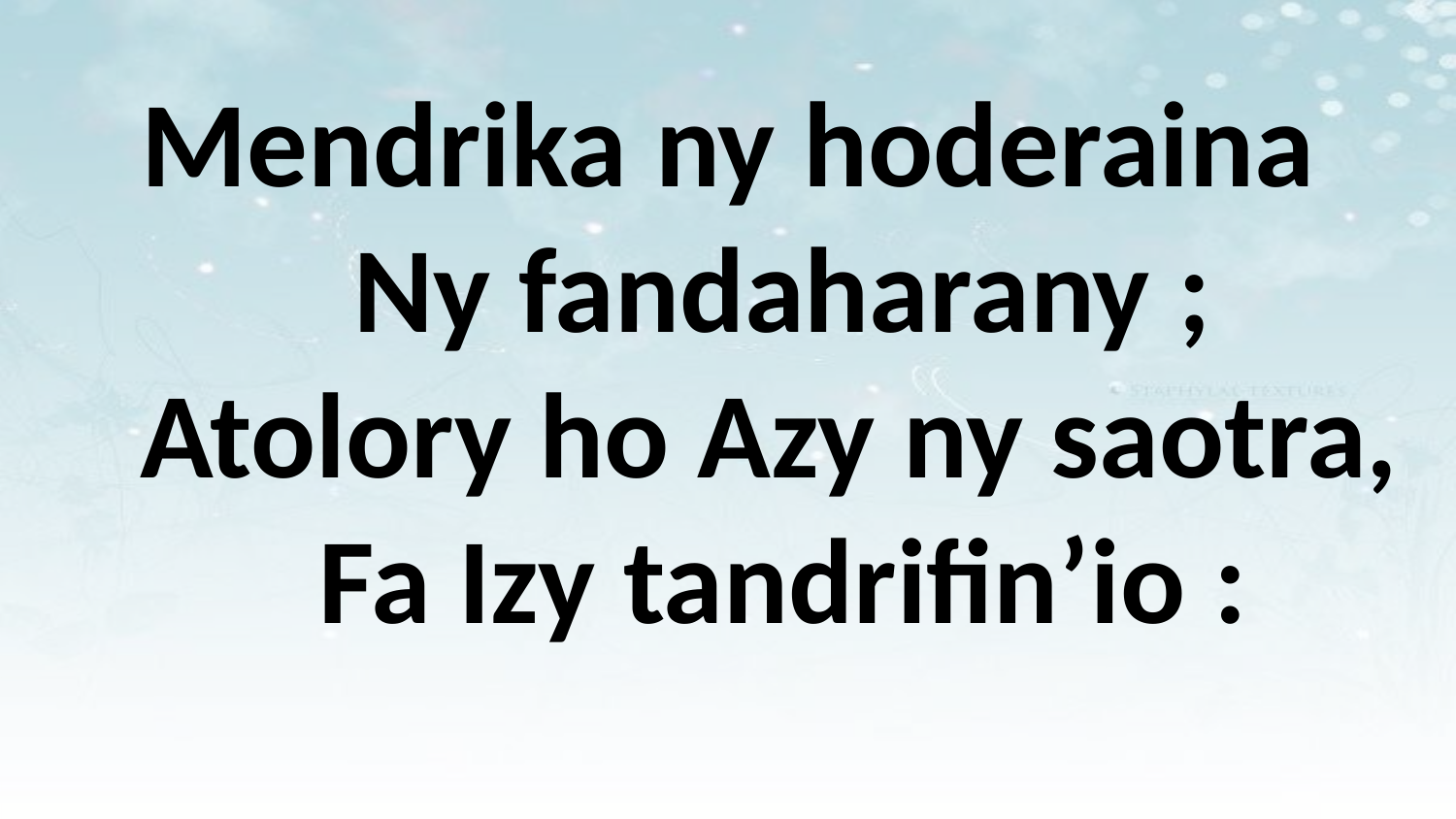

Mendrika ny hoderaina
    Ny fandaharany ;
   Atolory ho Azy ny saotra,
    Fa Izy tandrifin’io :